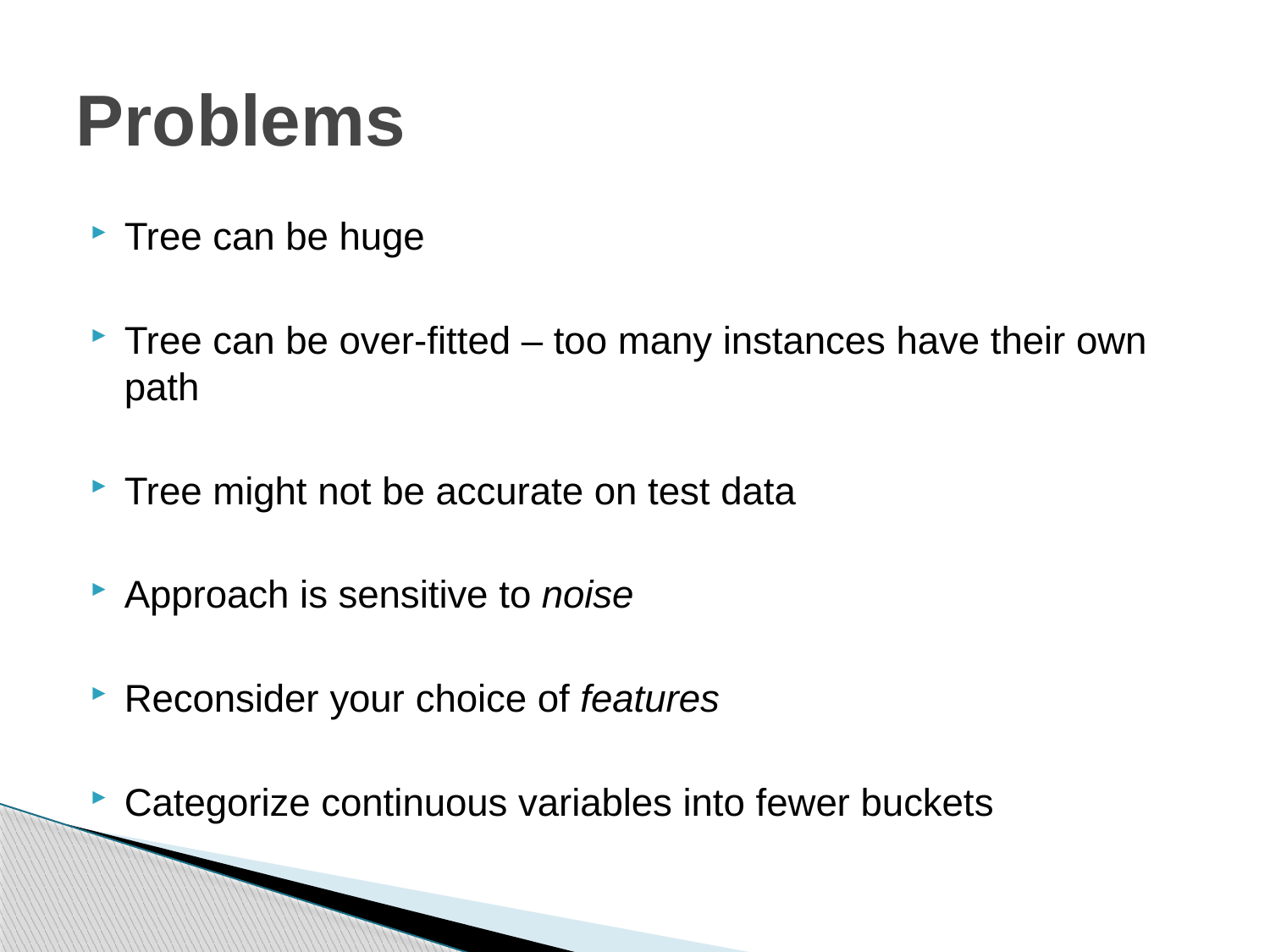

# Problems
Tree can be huge

Tree can be over-fitted – too many instances have their own path

Tree might not be accurate on test data

Approach is sensitive to noise

Reconsider your choice of features

Categorize continuous variables into fewer buckets